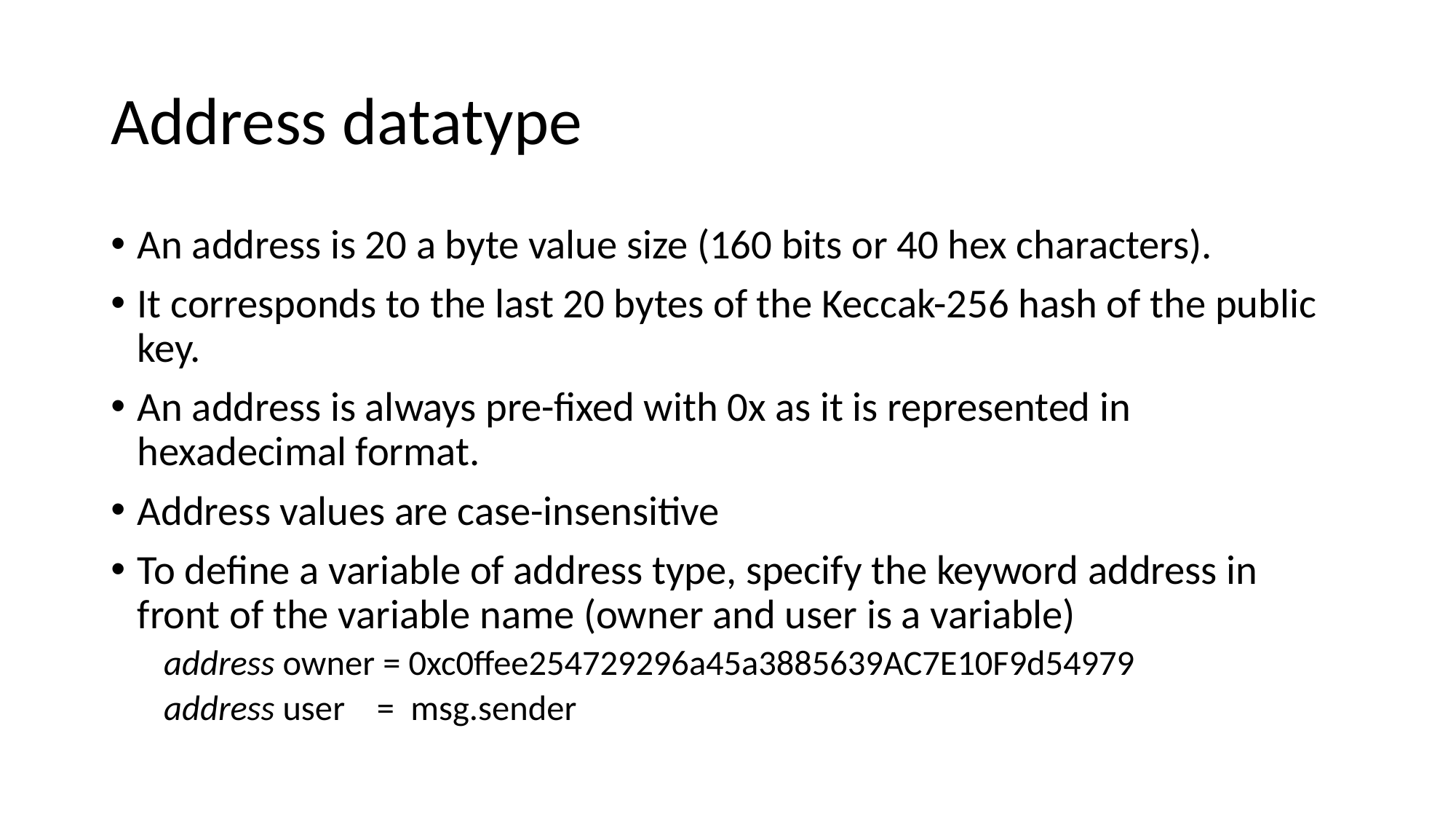

# Address datatype
An address is 20 a byte value size (160 bits or 40 hex characters).
It corresponds to the last 20 bytes of the Keccak-256 hash of the public key.
An address is always pre-fixed with 0x as it is represented in hexadecimal format.
Address values are case-insensitive
To define a variable of address type, specify the keyword address in front of the variable name (owner and user is a variable)
address owner = 0xc0ffee254729296a45a3885639AC7E10F9d54979
address user    =  msg.sender